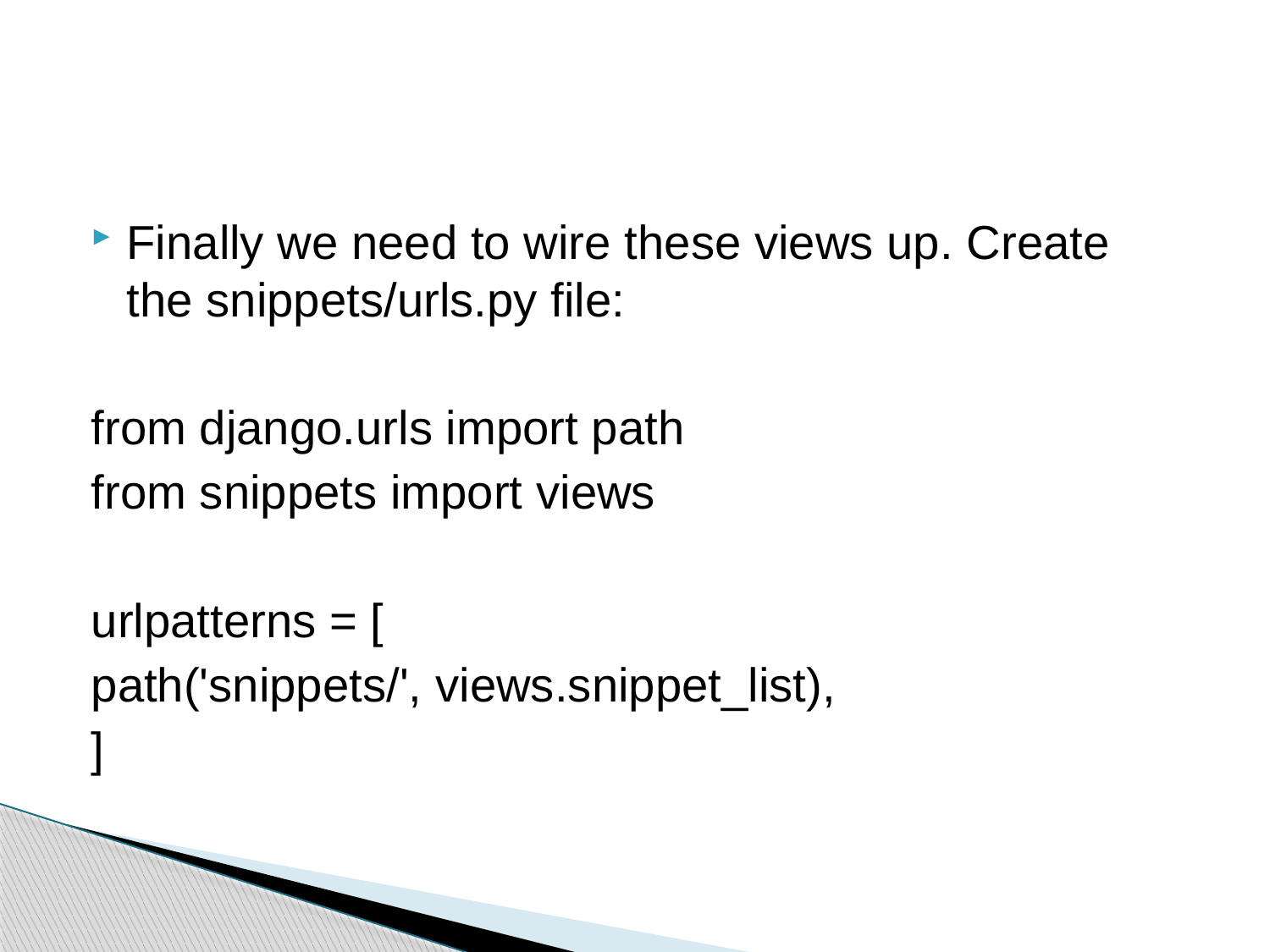

#
Finally we need to wire these views up. Create the snippets/urls.py file:

from django.urls import path
from snippets import views

urlpatterns = [
path('snippets/', views.snippet_list),
]